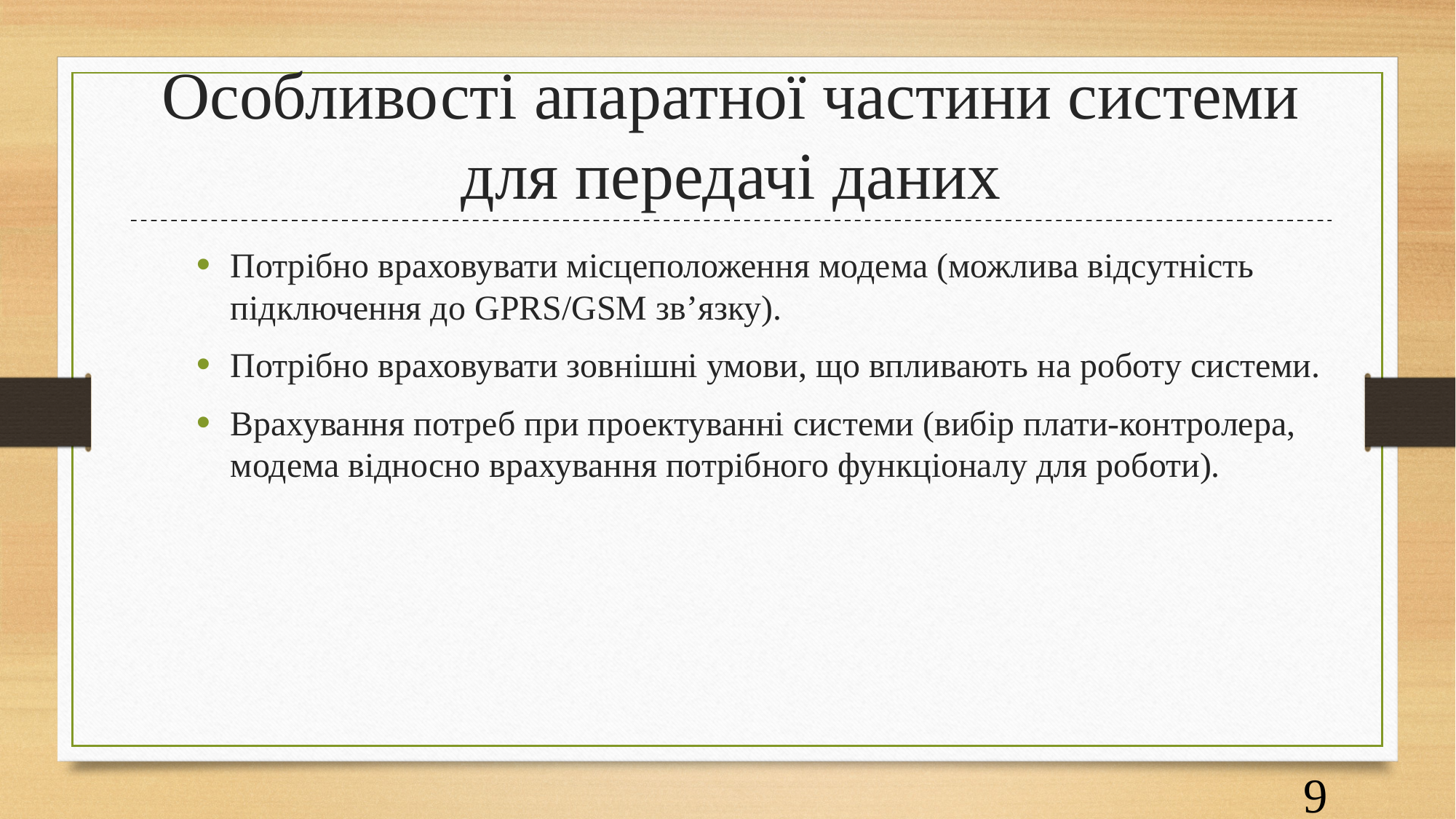

Особливості апаратної частини системи для передачі даних

Потрібно враховувати місцеположення модема (можлива відсутність підключення до GPRS/GSM зв’язку).
Потрібно враховувати зовнішні умови, що впливають на роботу системи.
Врахування потреб при проектуванні системи (вибір плати-контролера, модема відносно врахування потрібного функціоналу для роботи).
9